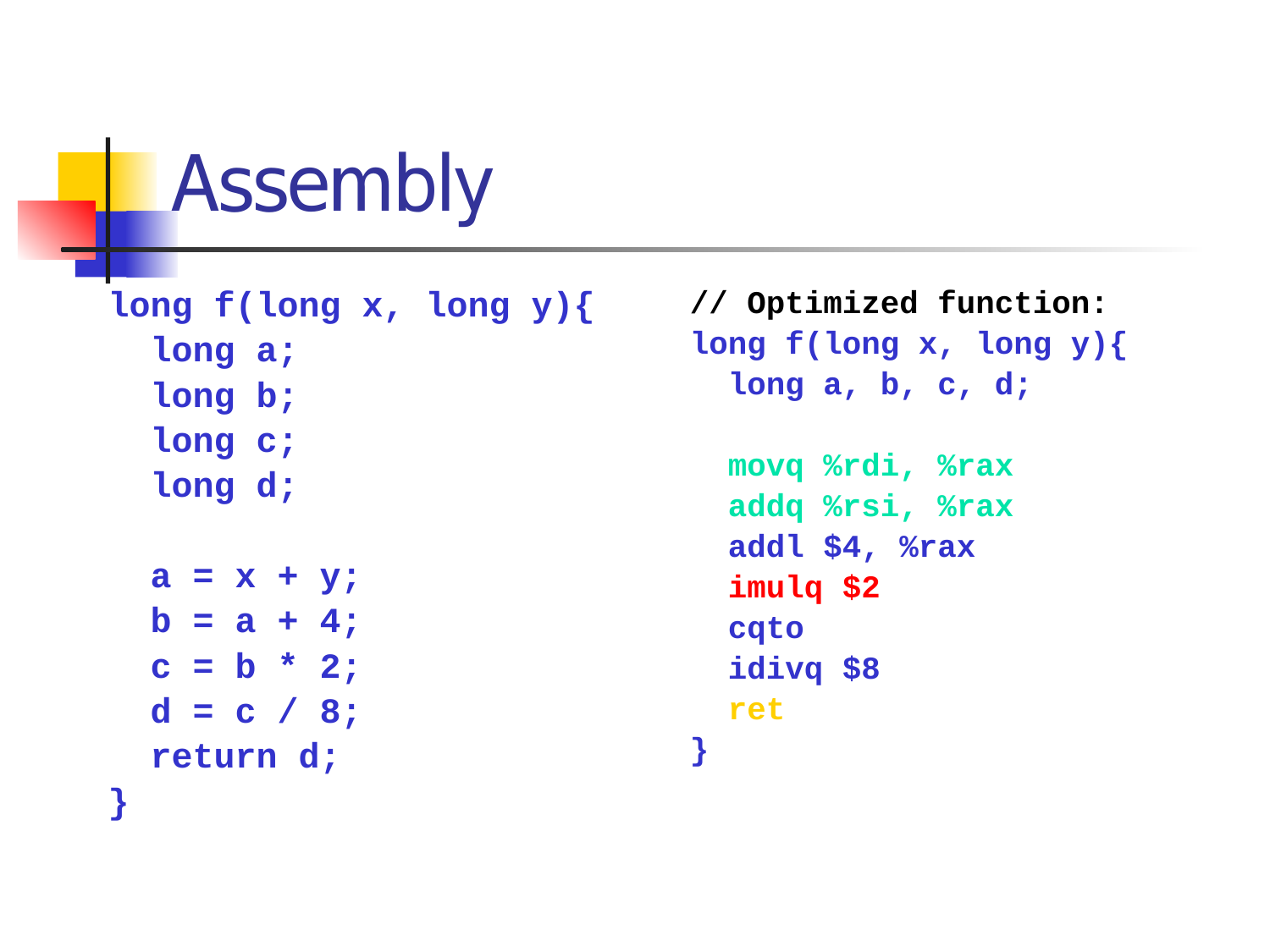

# Assembly
// Optimized function:
long f(long x, long y){
  long a, b, c, d;

  movq %rdi, %rax
  addq %rsi, %rax
  addl $4, %rax
  imulq $2
  cqto
  idivq $8
  ret
}
long f(long x, long y){
  long a;
  long b;
  long c;
  long d;

  a = x + y;
  b = a + 4;
  c = b * 2;
  d = c / 8;
  return d;
}